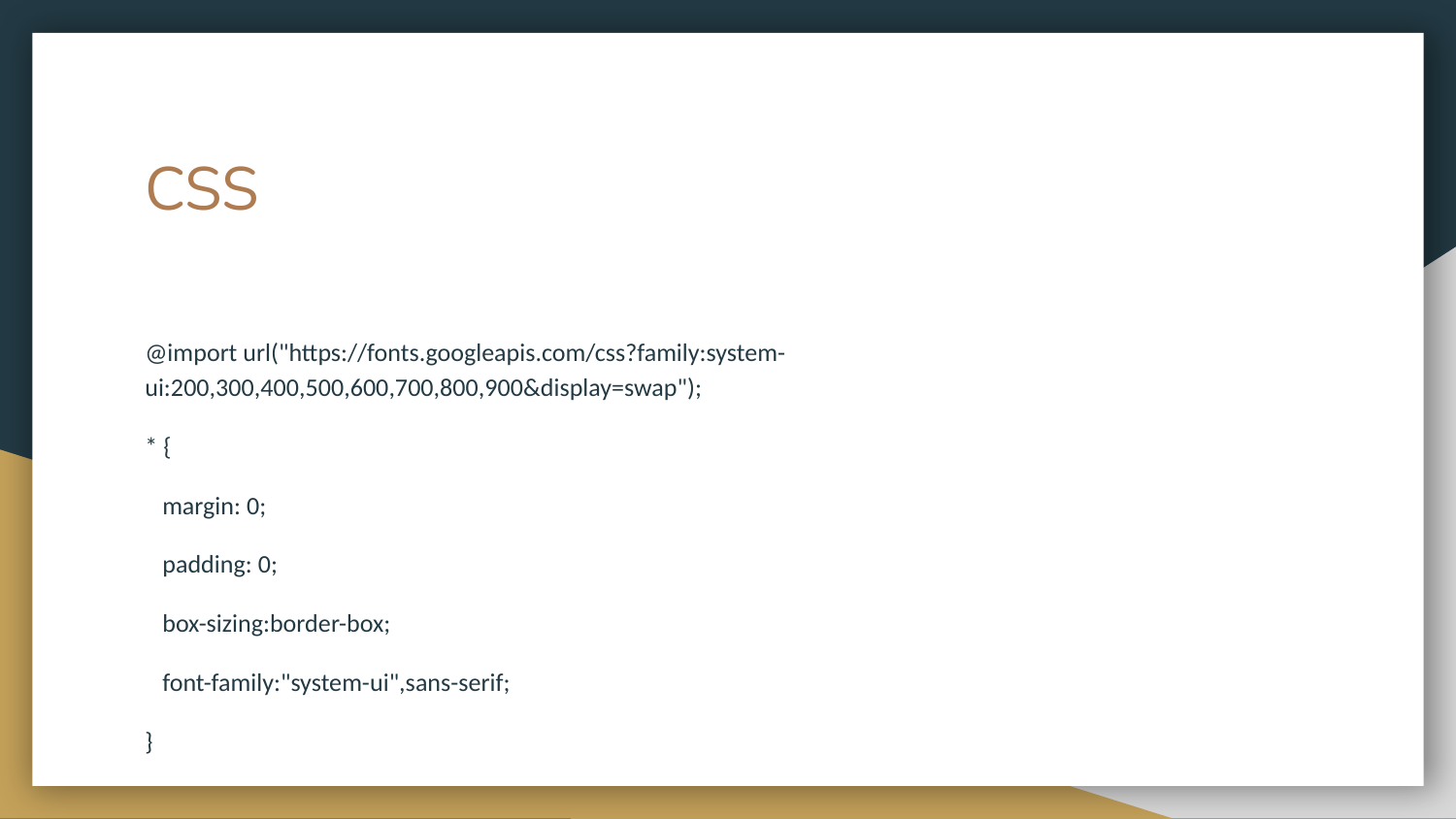

# CSS
@import url("https://fonts.googleapis.com/css?family:system-ui:200,300,400,500,600,700,800,900&display=swap");
* {
   margin: 0;
   padding: 0;
   box-sizing:border-box;
   font-family:"system-ui",sans-serif;
}